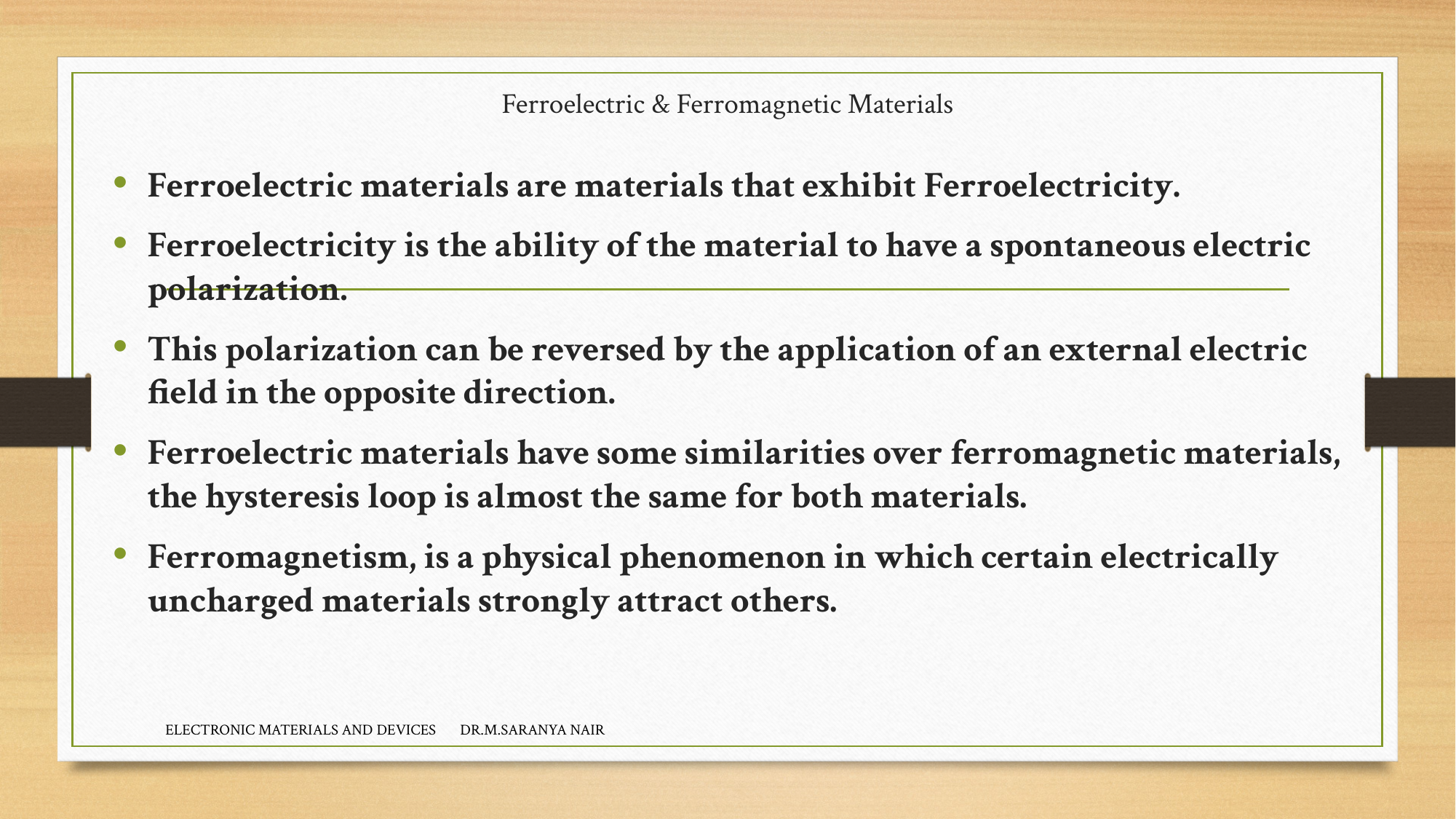

# Ferroelectric & Ferromagnetic Materials
Ferroelectric materials are materials that exhibit Ferroelectricity.
Ferroelectricity is the ability of the material to have a spontaneous electric polarization.
This polarization can be reversed by the application of an external electric field in the opposite direction.
Ferroelectric materials have some similarities over ferromagnetic materials, the hysteresis loop is almost the same for both materials.
Ferromagnetism, is a physical phenomenon in which certain electrically uncharged materials strongly attract others.
ELECTRONIC MATERIALS AND DEVICES       DR.M.SARANYA NAIR